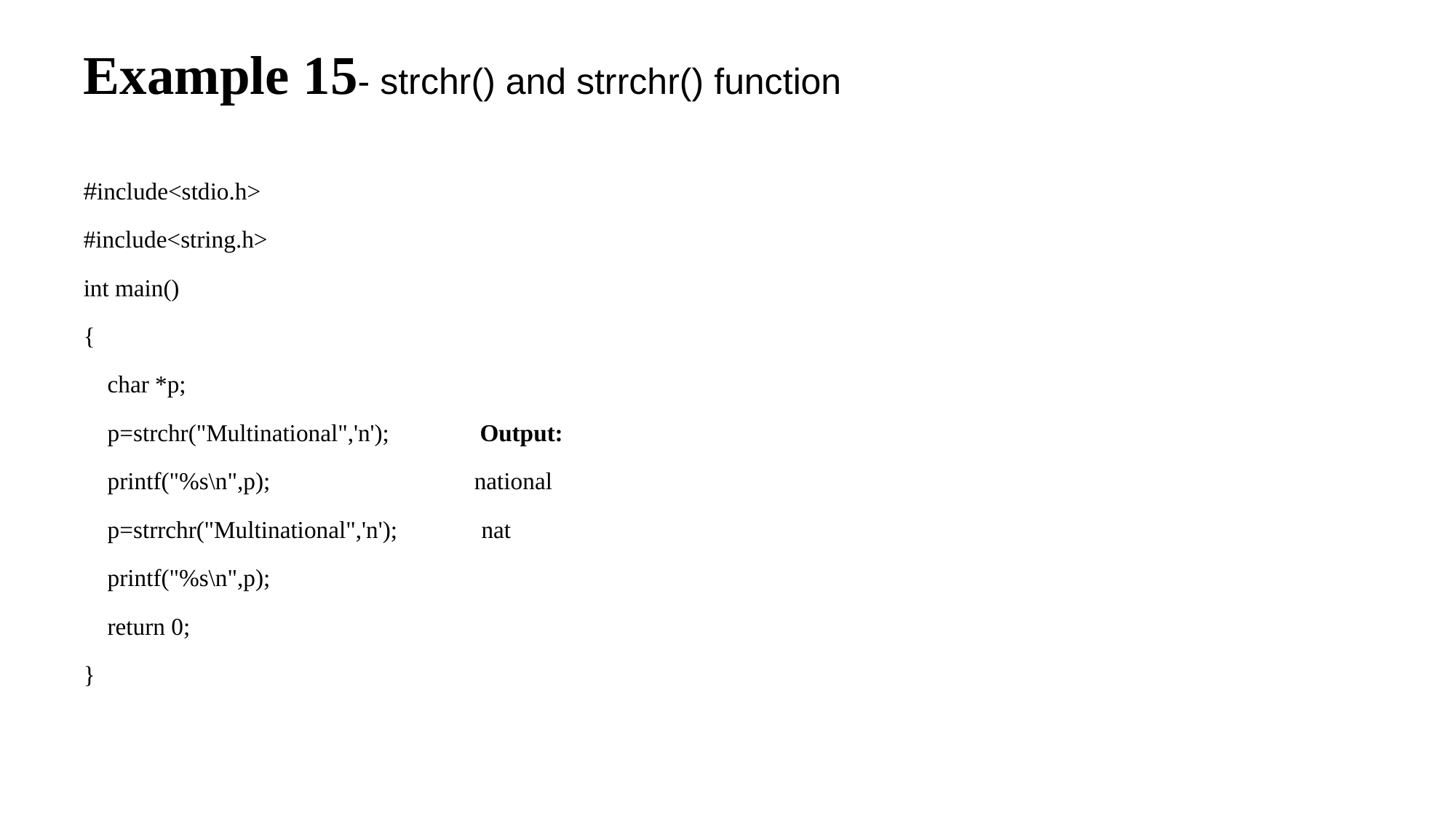

Example 15- strchr() and strrchr() function

#include<stdio.h>
#include<string.h>
int main()
{
    char *p;
    p=strchr("Multinational",'n');               Output:
    printf("%s\n",p);                                  national
    p=strrchr("Multinational",'n');              nat
    printf("%s\n",p);
    return 0;
}